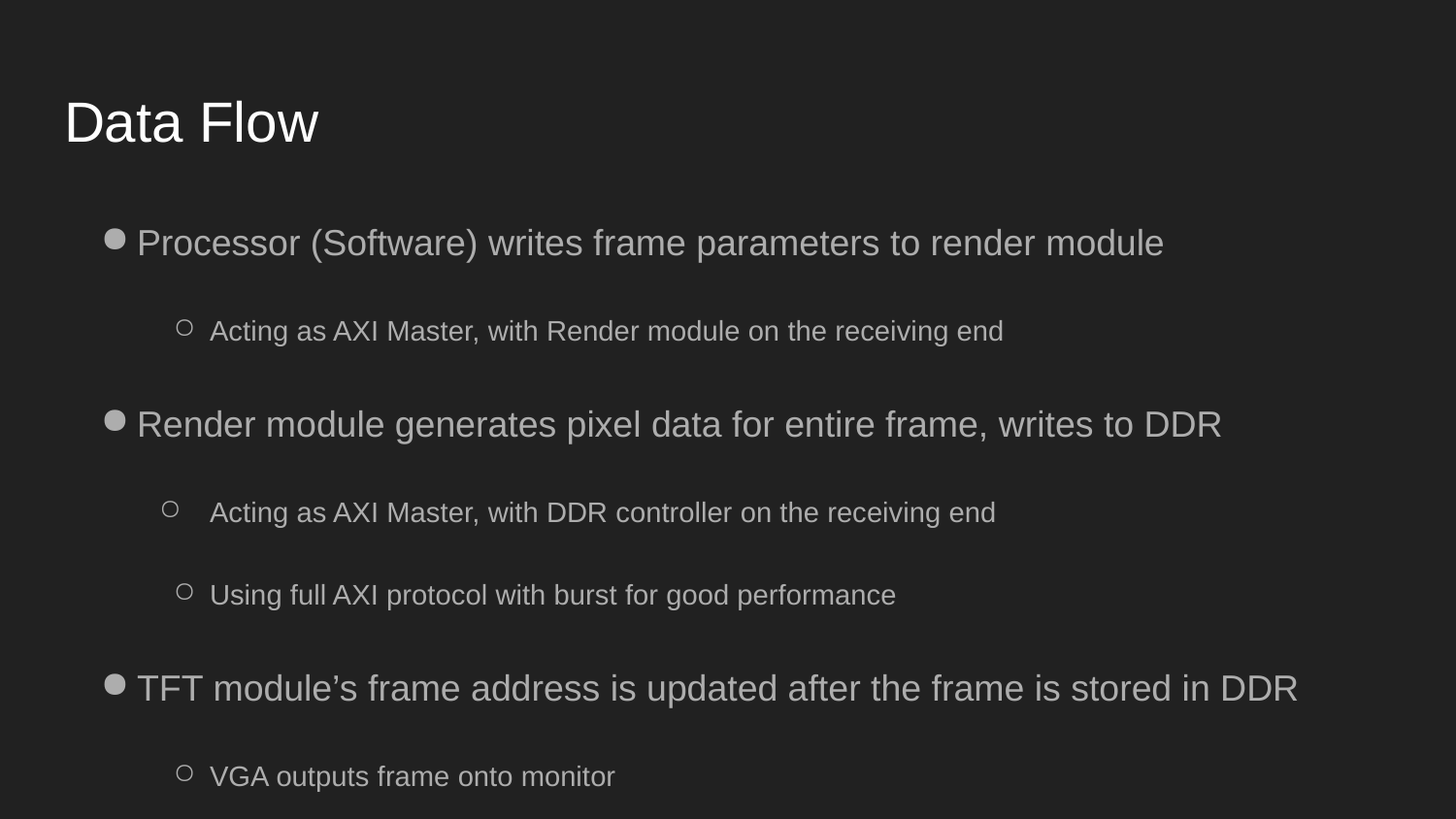

# Data Flow
Processor (Software) writes frame parameters to render module
Acting as AXI Master, with Render module on the receiving end
Render module generates pixel data for entire frame, writes to DDR
Acting as AXI Master, with DDR controller on the receiving end
Using full AXI protocol with burst for good performance
TFT module’s frame address is updated after the frame is stored in DDR
VGA outputs frame onto monitor
Repeat for every frame update
Using two frame buffers (ping-pong) to eliminate screen-tearing during refresh